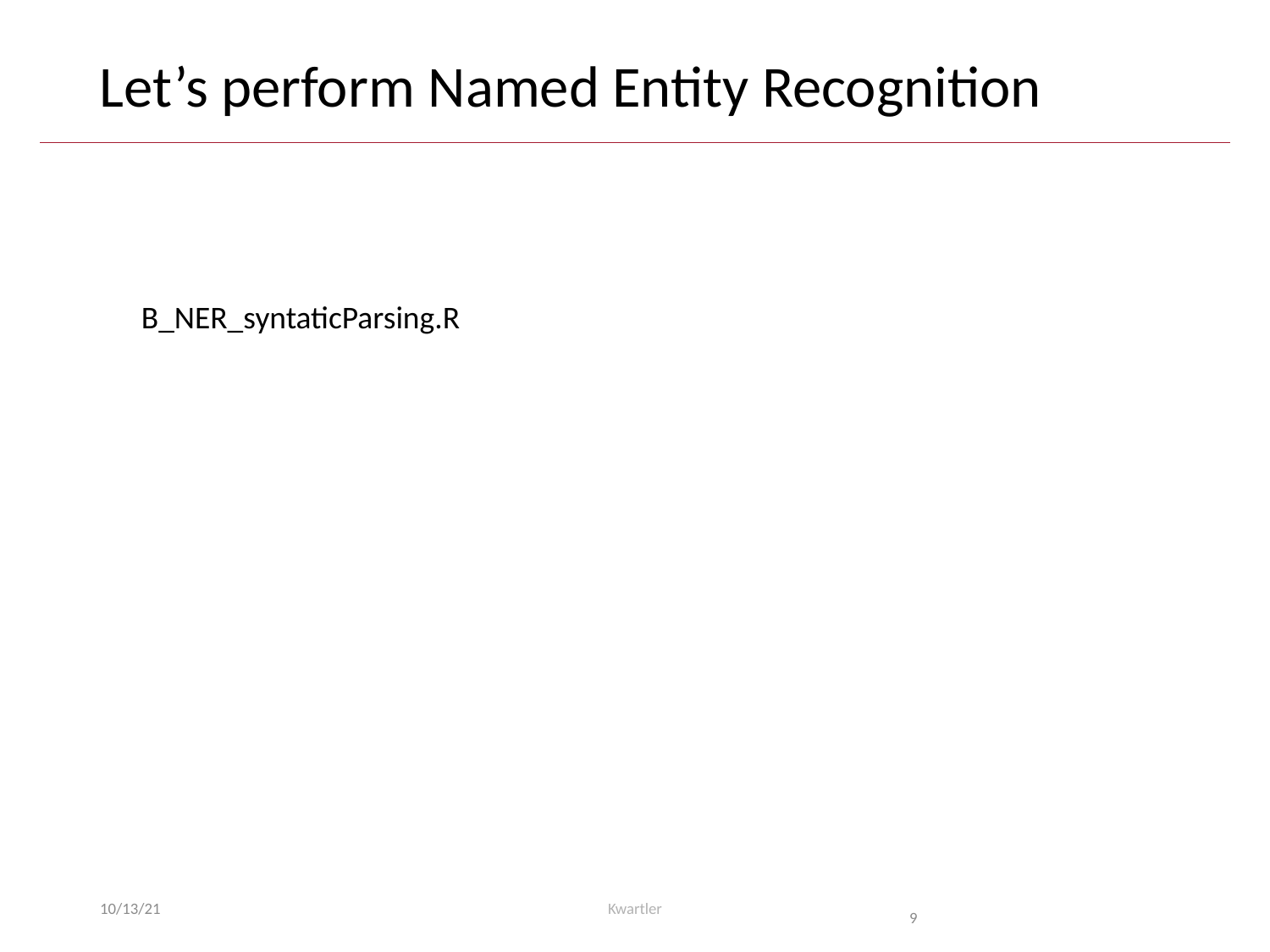

# Let’s perform Named Entity Recognition
B_NER_syntaticParsing.R
10/13/21
Kwartler
9